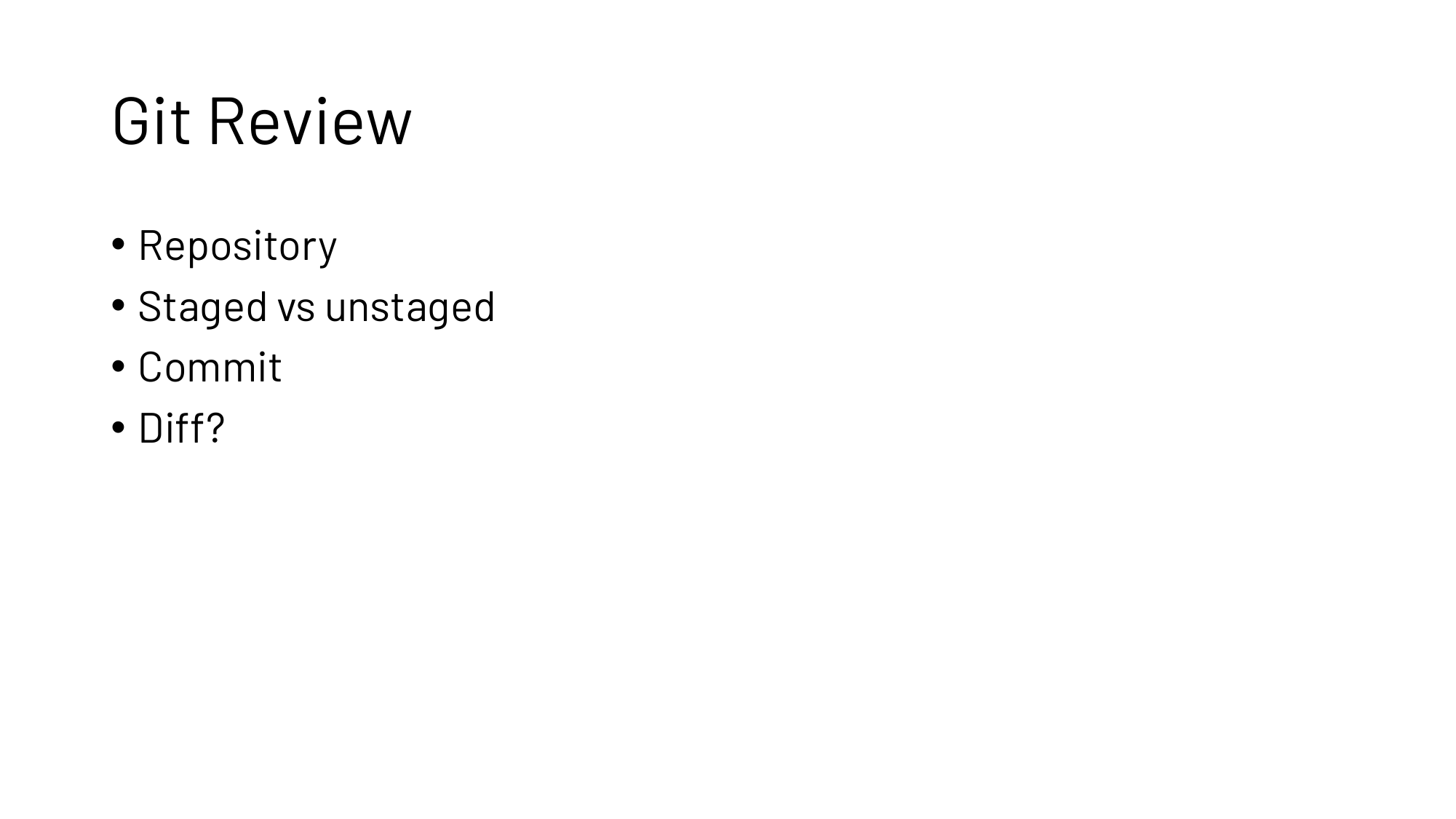

# Git Review
Repository
Staged vs unstaged
Commit
Diff?